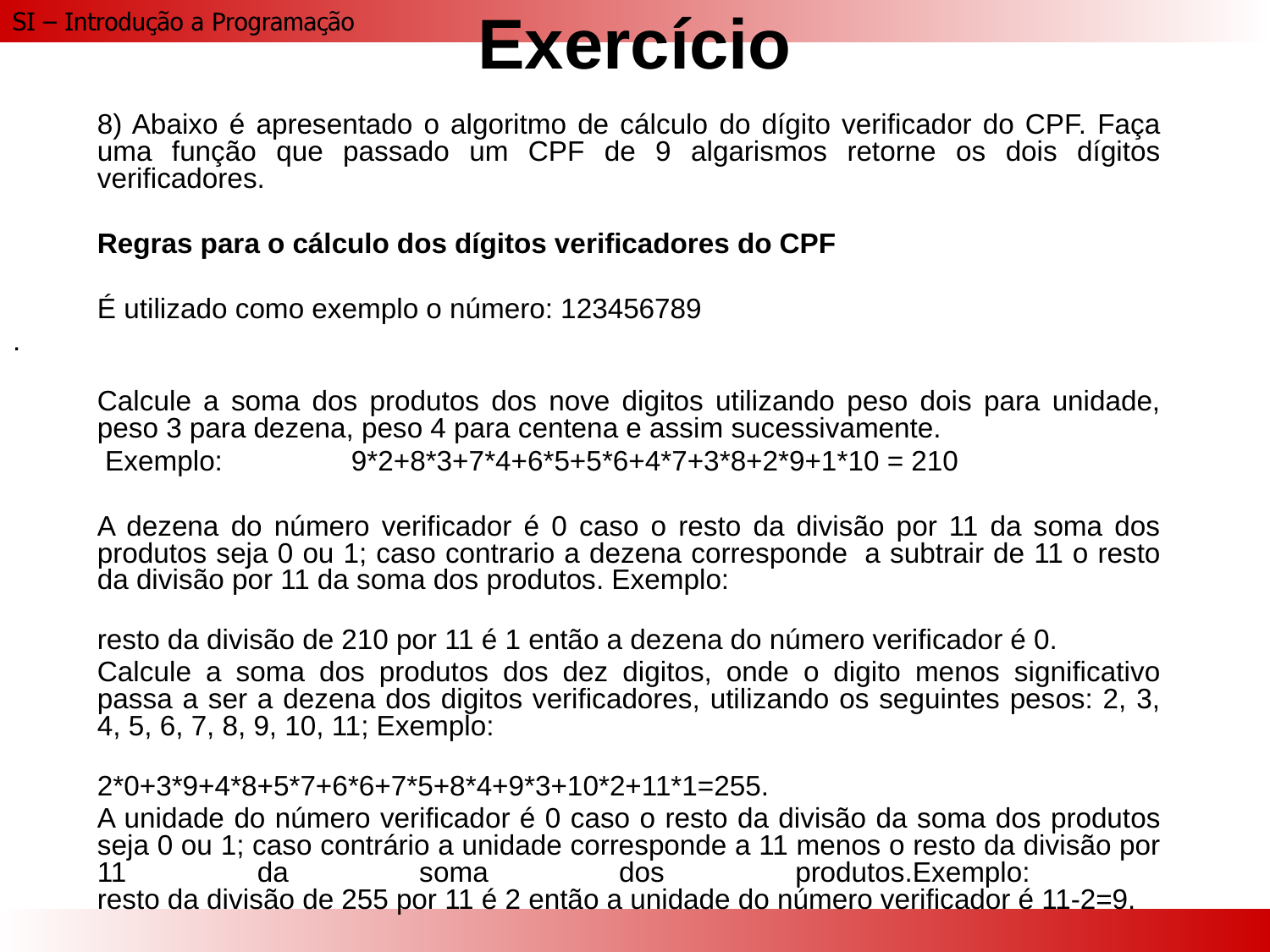

# Exercício
	8) Abaixo é apresentado o algoritmo de cálculo do dígito verificador do CPF. Faça uma função que passado um CPF de 9 algarismos retorne os dois dígitos verificadores.

	Regras para o cálculo dos dígitos verificadores do CPF

	É utilizado como exemplo o número: 123456789
.
	Calcule a soma dos produtos dos nove digitos utilizando peso dois para unidade, peso 3 para dezena, peso 4 para centena e assim sucessivamente.
	 Exemplo: 	9*2+8*3+7*4+6*5+5*6+4*7+3*8+2*9+1*10 = 210

	A dezena do número verificador é 0 caso o resto da divisão por 11 da soma dos produtos seja 0 ou 1; caso contrario a dezena corresponde  a subtrair de 11 o resto da divisão por 11 da soma dos produtos. Exemplo:
resto da divisão de 210 por 11 é 1 então a dezena do número verificador é 0.
	Calcule a soma dos produtos dos dez digitos, onde o digito menos significativo passa a ser a dezena dos digitos verificadores, utilizando os seguintes pesos: 2, 3, 4, 5, 6, 7, 8, 9, 10, 11; Exemplo:
2*0+3*9+4*8+5*7+6*6+7*5+8*4+9*3+10*2+11*1=255.
	A unidade do número verificador é 0 caso o resto da divisão da soma dos produtos seja 0 ou 1; caso contrário a unidade corresponde a 11 menos o resto da divisão por 11 da soma dos produtos.Exemplo:
resto da divisão de 255 por 11 é 2 então a unidade do número verificador é 11-2=9.